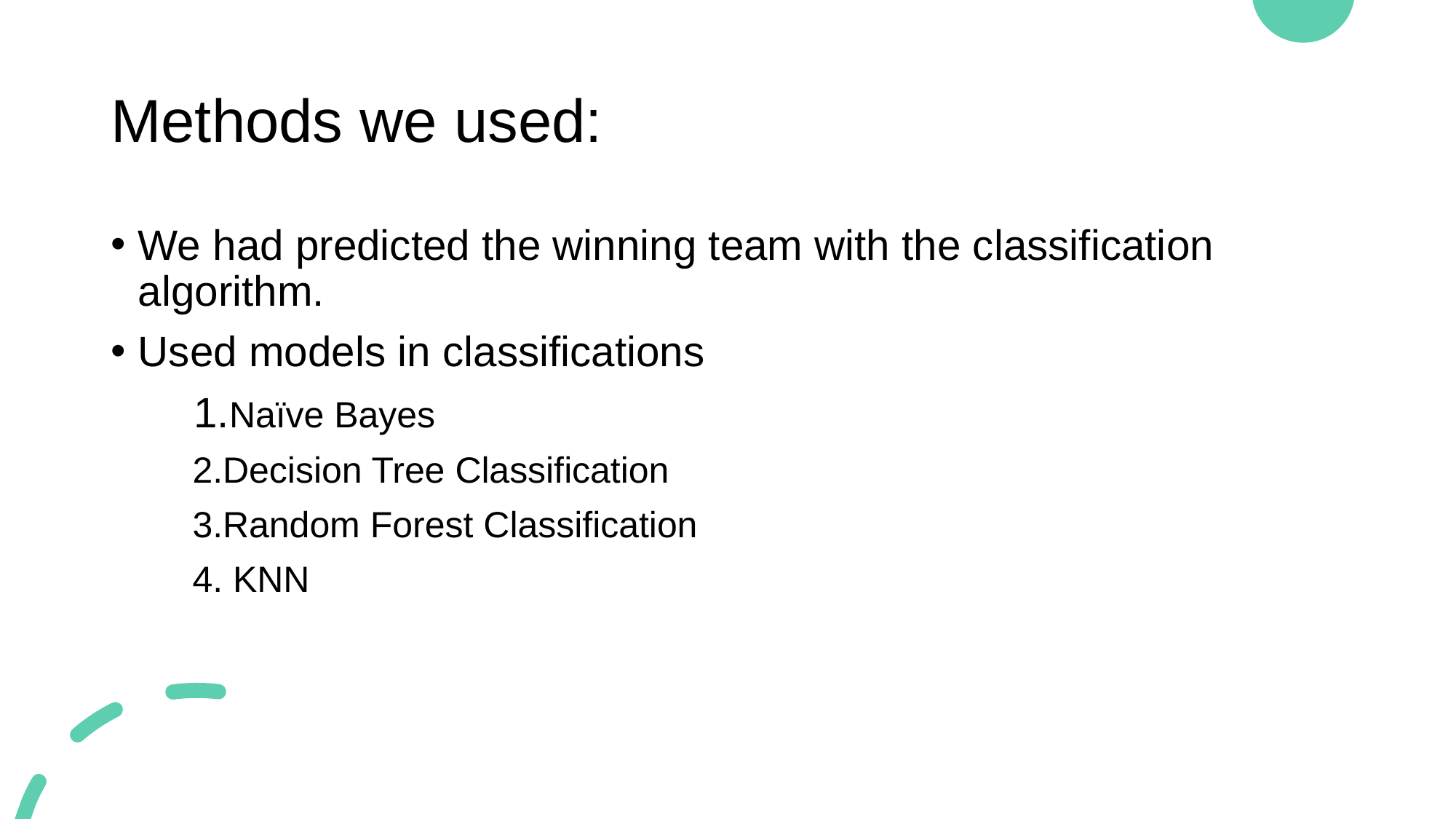

# Methods we used:
We had predicted the winning team with the classification algorithm.
Used models in classifications
       1.Naïve Bayes
        2.Decision Tree Classification
        3.Random Forest Classification
        4. KNN